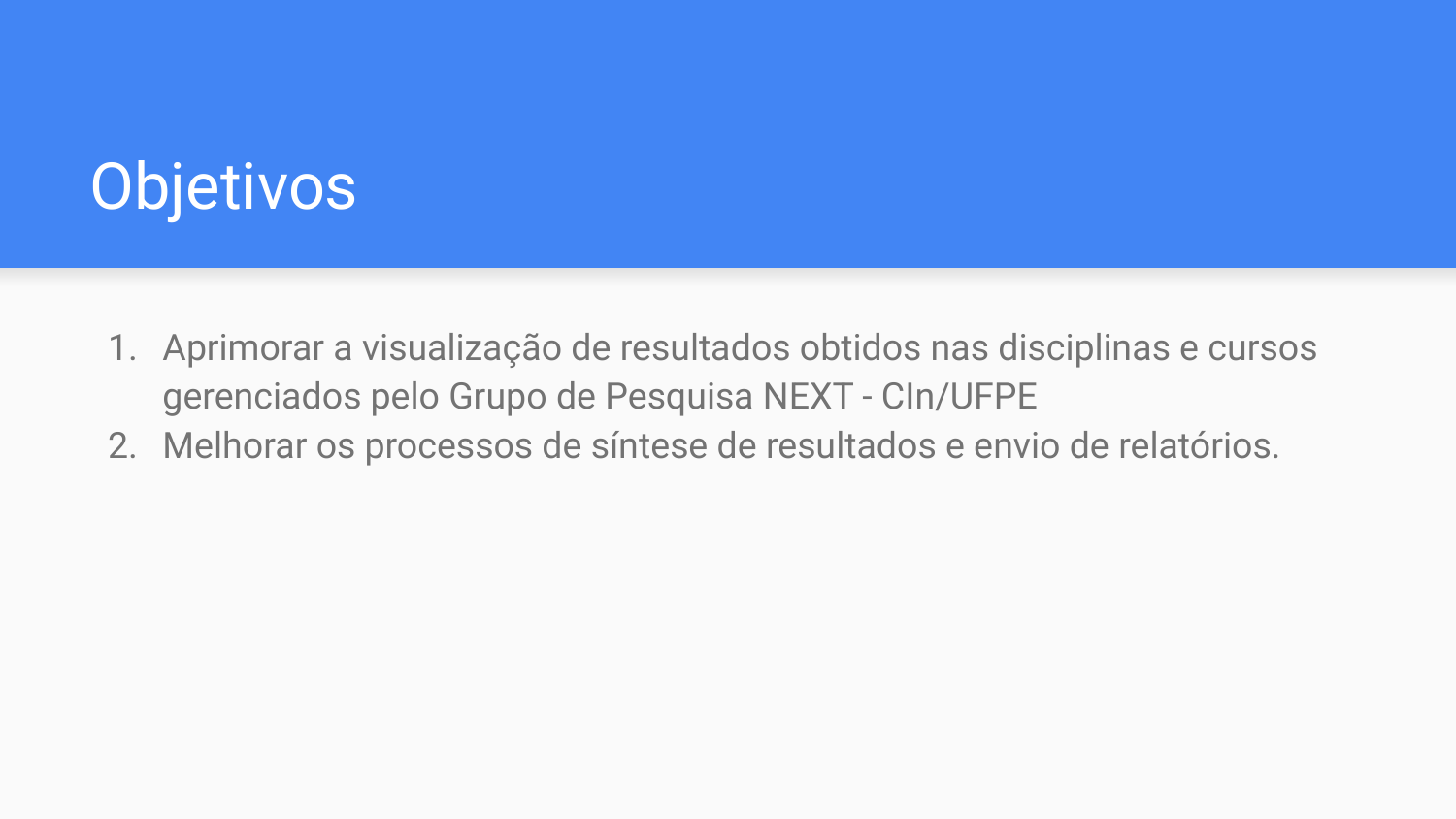

# Objetivos
Aprimorar a visualização de resultados obtidos nas disciplinas e cursos gerenciados pelo Grupo de Pesquisa NEXT - CIn/UFPE
Melhorar os processos de síntese de resultados e envio de relatórios.